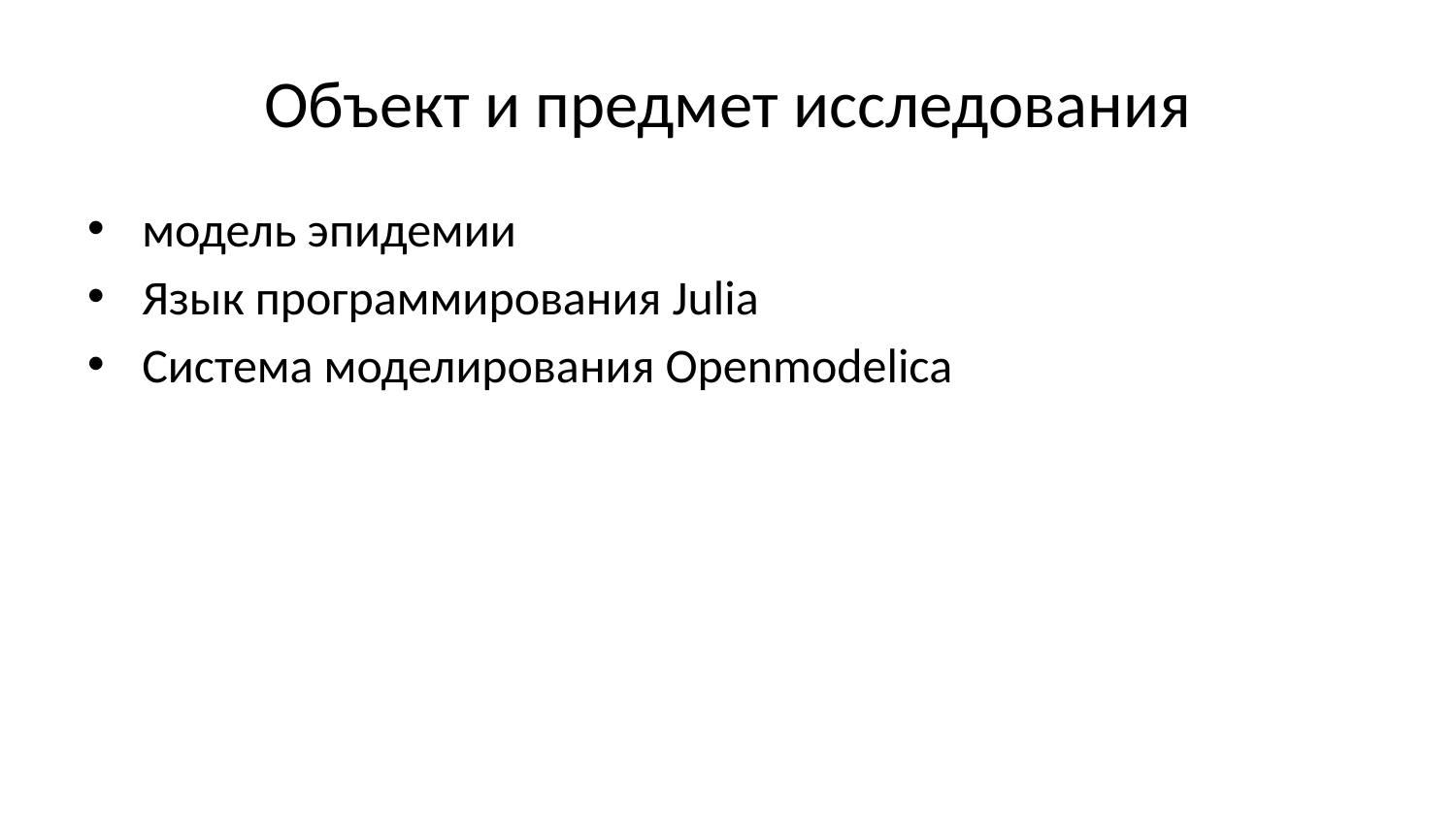

# Объект и предмет исследования
модель эпидемии
Язык программирования Julia
Система моделирования Openmodelica